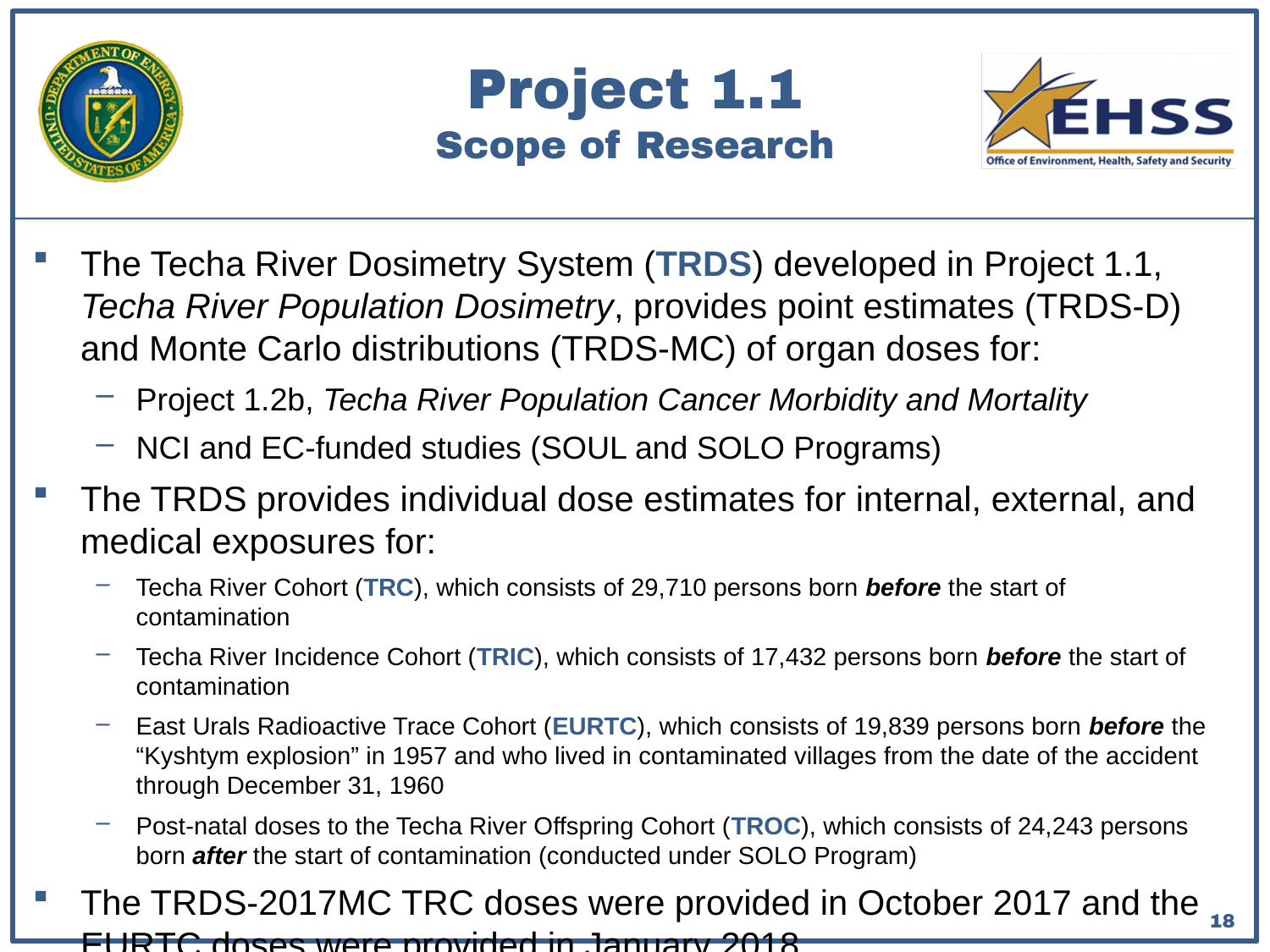

# Project 1.1 Scope of Research
The Techa River Dosimetry System (TRDS) developed in Project 1.1, Techa River Population Dosimetry, provides point estimates (TRDS-D) and Monte Carlo distributions (TRDS-MC) of organ doses for:
Project 1.2b, Techa River Population Cancer Morbidity and Mortality
NCI and EC-funded studies (SOUL and SOLO Programs)
The TRDS provides individual dose estimates for internal, external, and medical exposures for:
Techa River Cohort (TRC), which consists of 29,710 persons born before the start of contamination
Techa River Incidence Cohort (TRIC), which consists of 17,432 persons born before the start of contamination
East Urals Radioactive Trace Cohort (EURTC), which consists of 19,839 persons born before the “Kyshtym explosion” in 1957 and who lived in contaminated villages from the date of the accident through December 31, 1960
Post-natal doses to the Techa River Offspring Cohort (TROC), which consists of 24,243 persons born after the start of contamination (conducted under SOLO Program)
The TRDS-2017MC TRC doses were provided in October 2017 and the EURTC doses were provided in January 2018

18